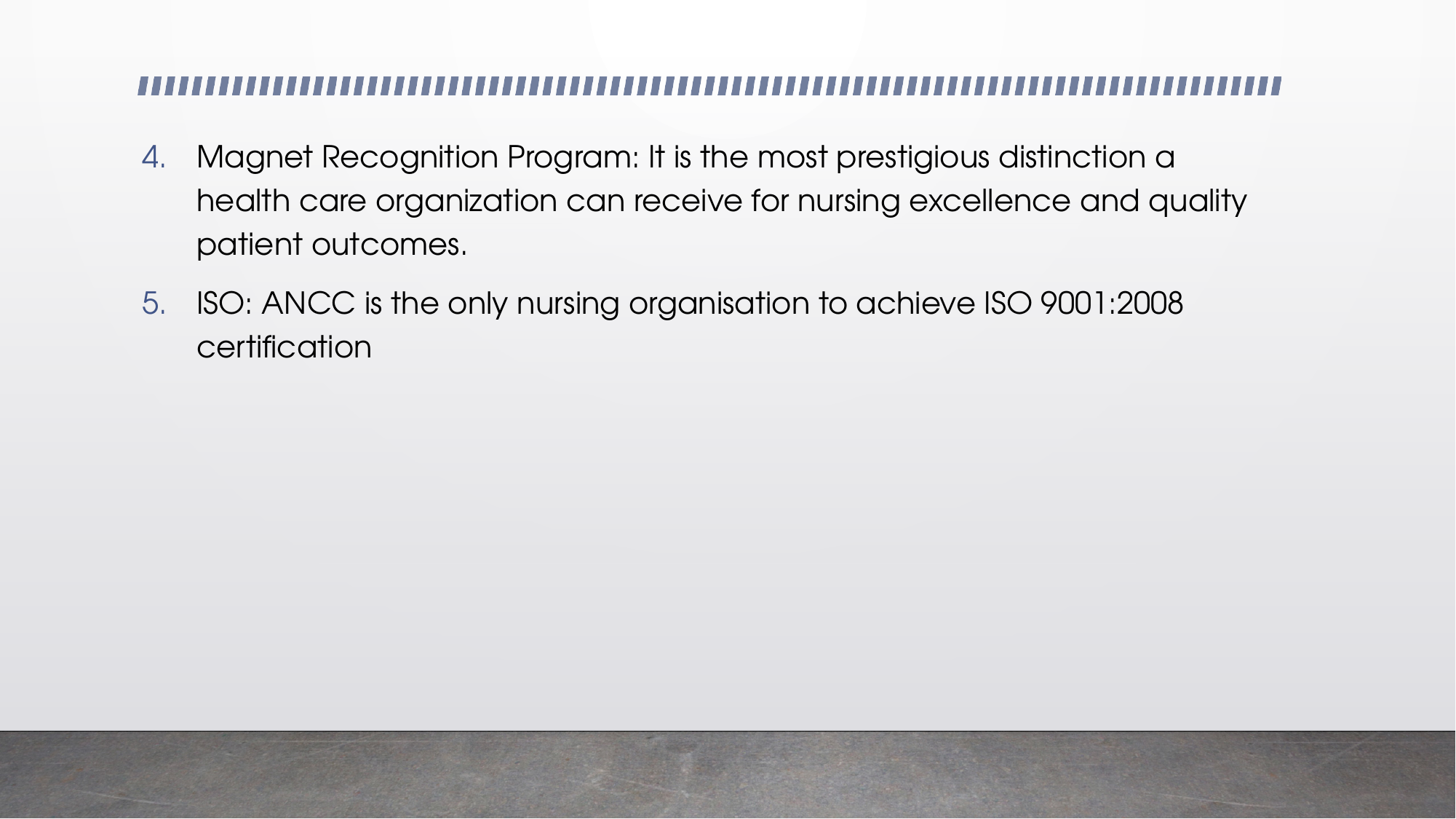

Magnet Recognition Program: It is the most prestigious distinction a health care organization can receive for nursing excellence and quality patient outcomes.
ISO: ANCC is the only nursing organisation to achieve ISO 9001:2008 certification